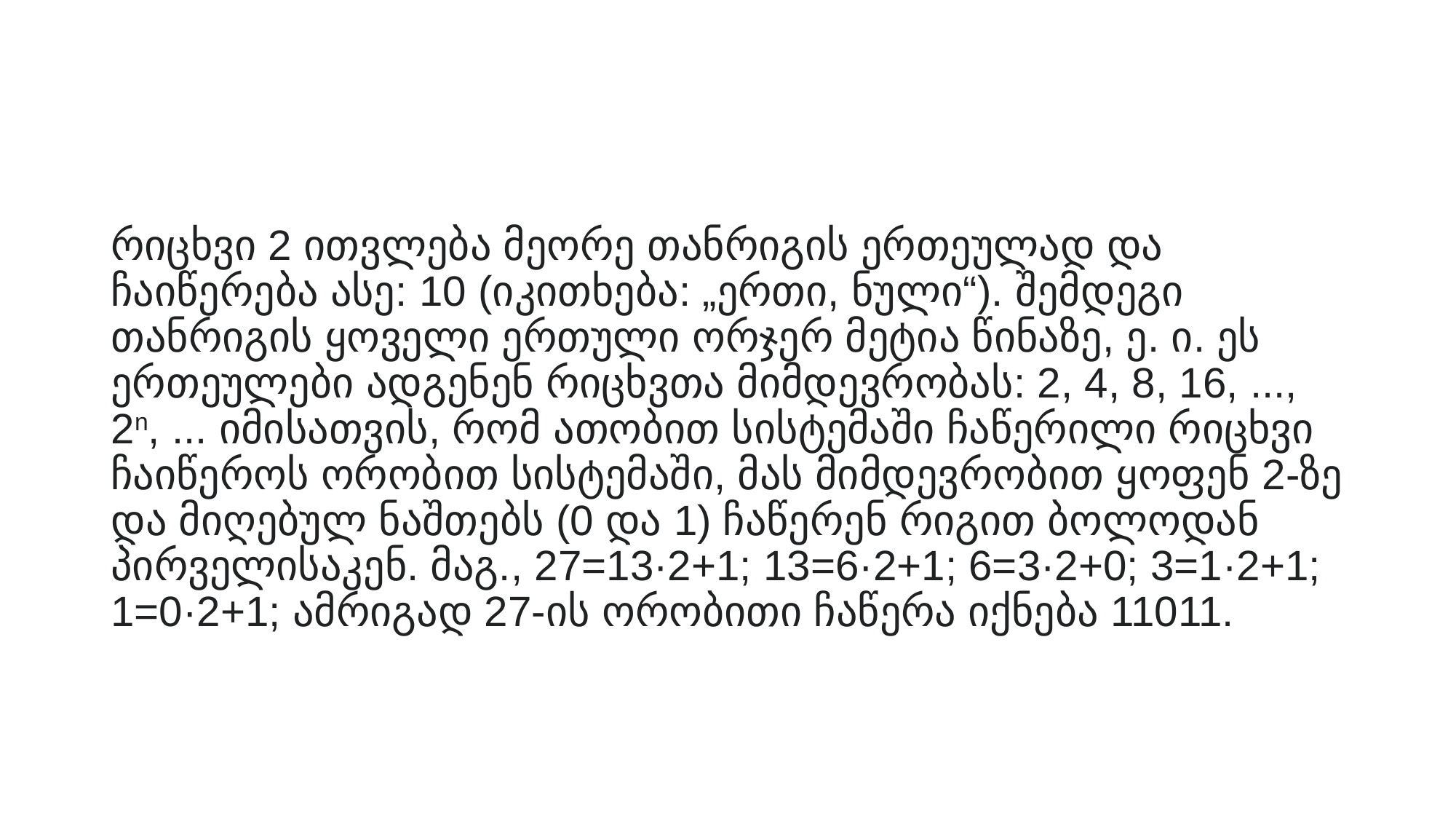

#
რიცხვი 2 ითვლება მეორე თანრიგის ერთეულად და ჩაიწერება ასე: 10 (იკითხება: „ერთი, ნული“). შემდეგი თანრიგის ყოველი ერთული ორჯერ მეტია წინაზე, ე. ი. ეს ერთეულები ადგენენ რიცხვთა მიმდევრობას: 2, 4, 8, 16, ..., 2n, ... იმისათვის, რომ ათობით სისტემაში ჩაწერილი რიცხვი ჩაიწეროს ორობით სისტემაში, მას მიმდევრობით ყოფენ 2-ზე და მიღებულ ნაშთებს (0 და 1) ჩაწერენ რიგით ბოლოდან პირველისაკენ. მაგ., 27=13·2+1; 13=6·2+1; 6=3·2+0; 3=1·2+1; 1=0·2+1; ამრიგად 27-ის ორობითი ჩაწერა იქნება 11011.